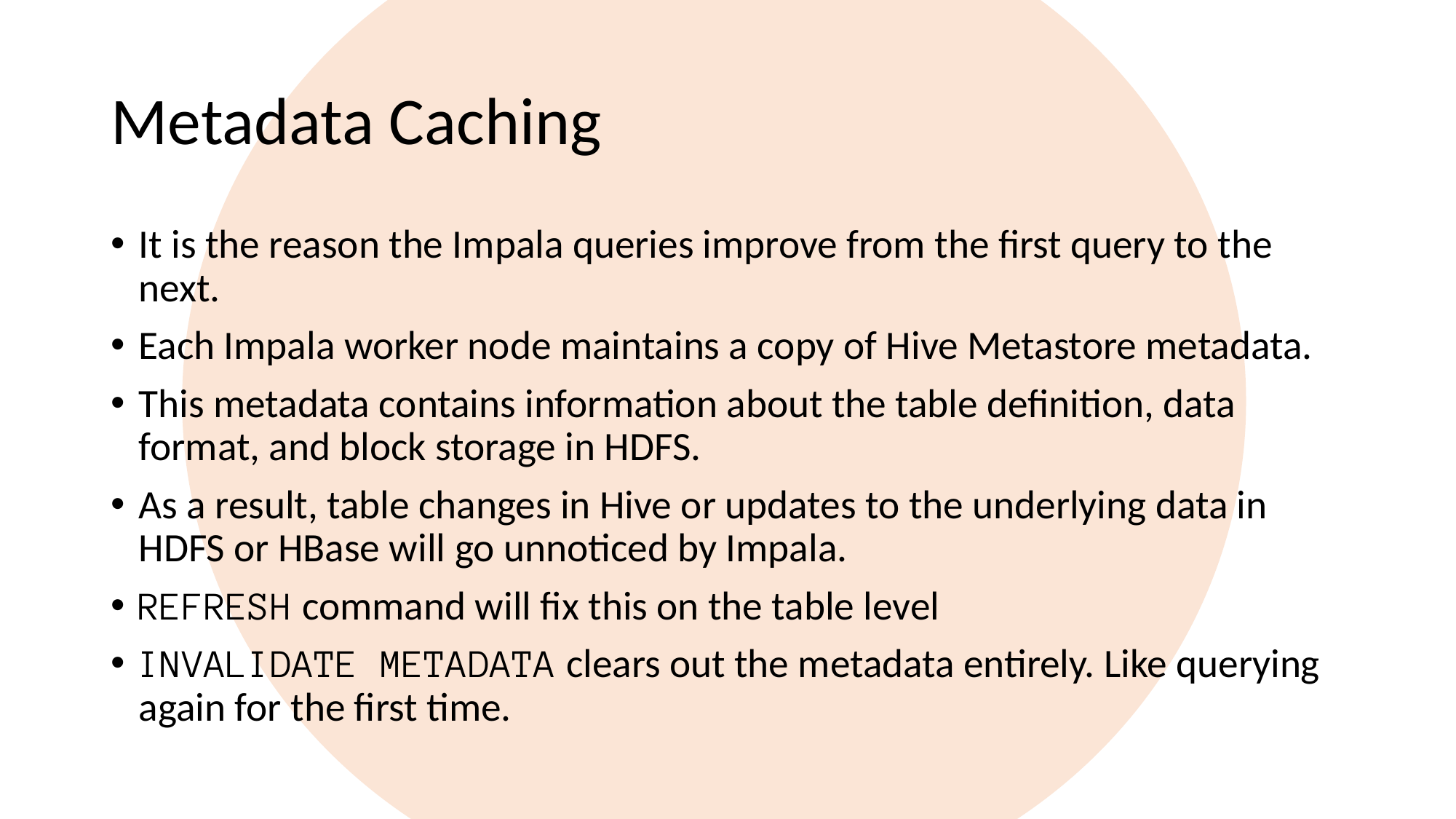

# Metadata Caching
It is the reason the Impala queries improve from the first query to the next.
Each Impala worker node maintains a copy of Hive Metastore metadata.
This metadata contains information about the table definition, data format, and block storage in HDFS.
As a result, table changes in Hive or updates to the underlying data in HDFS or HBase will go unnoticed by Impala.
REFRESH command will fix this on the table level
INVALIDATE METADATA clears out the metadata entirely. Like querying again for the first time.